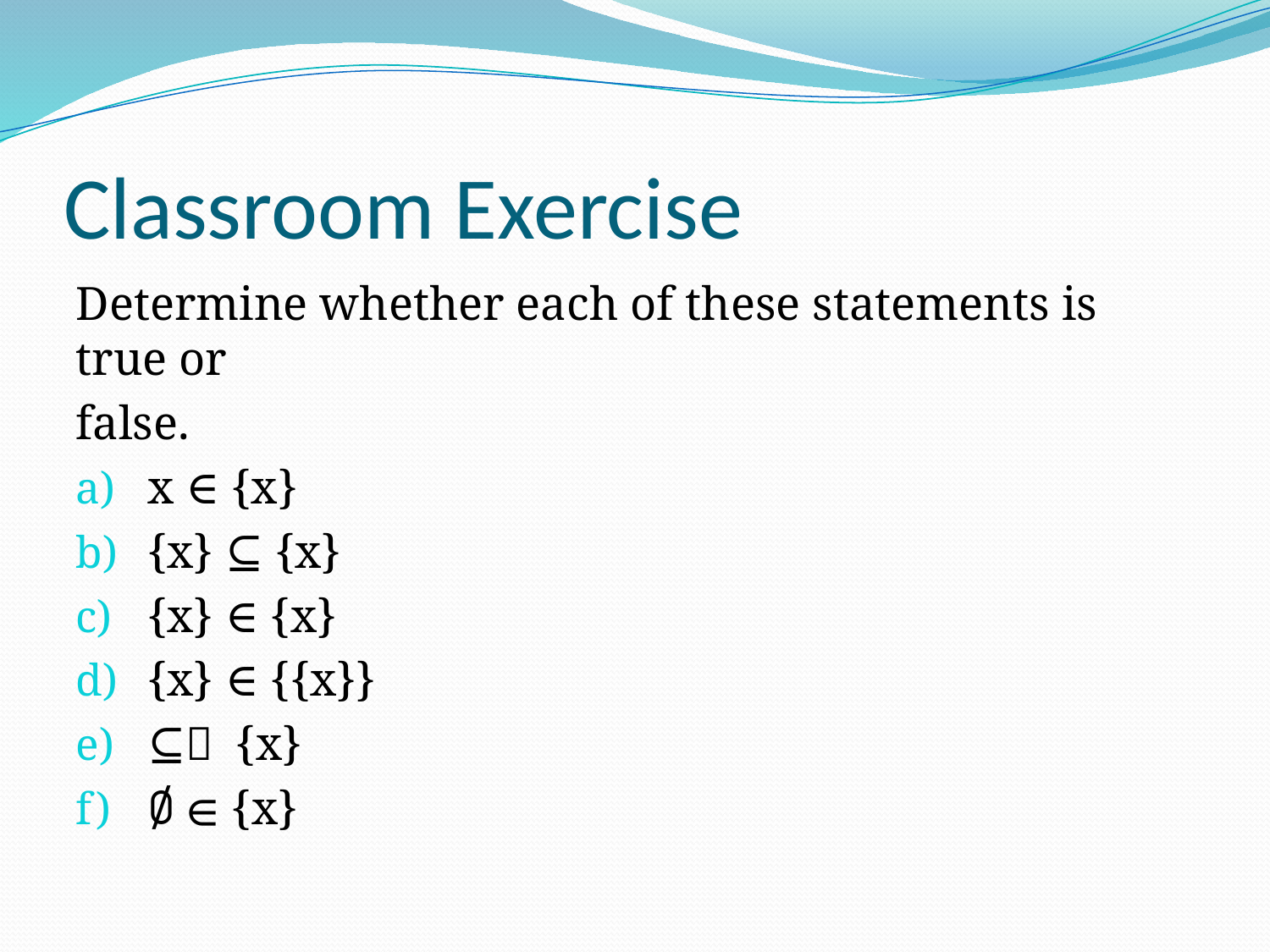

# Classroom Exercise
Determine whether each of these statements is true or
false.
x ∈ {x}
{x} ⊆ {x}
{x} ∈ {x}
{x} ∈ {{x}}
∅ ⊆ {x}
∅ ∈ {x}